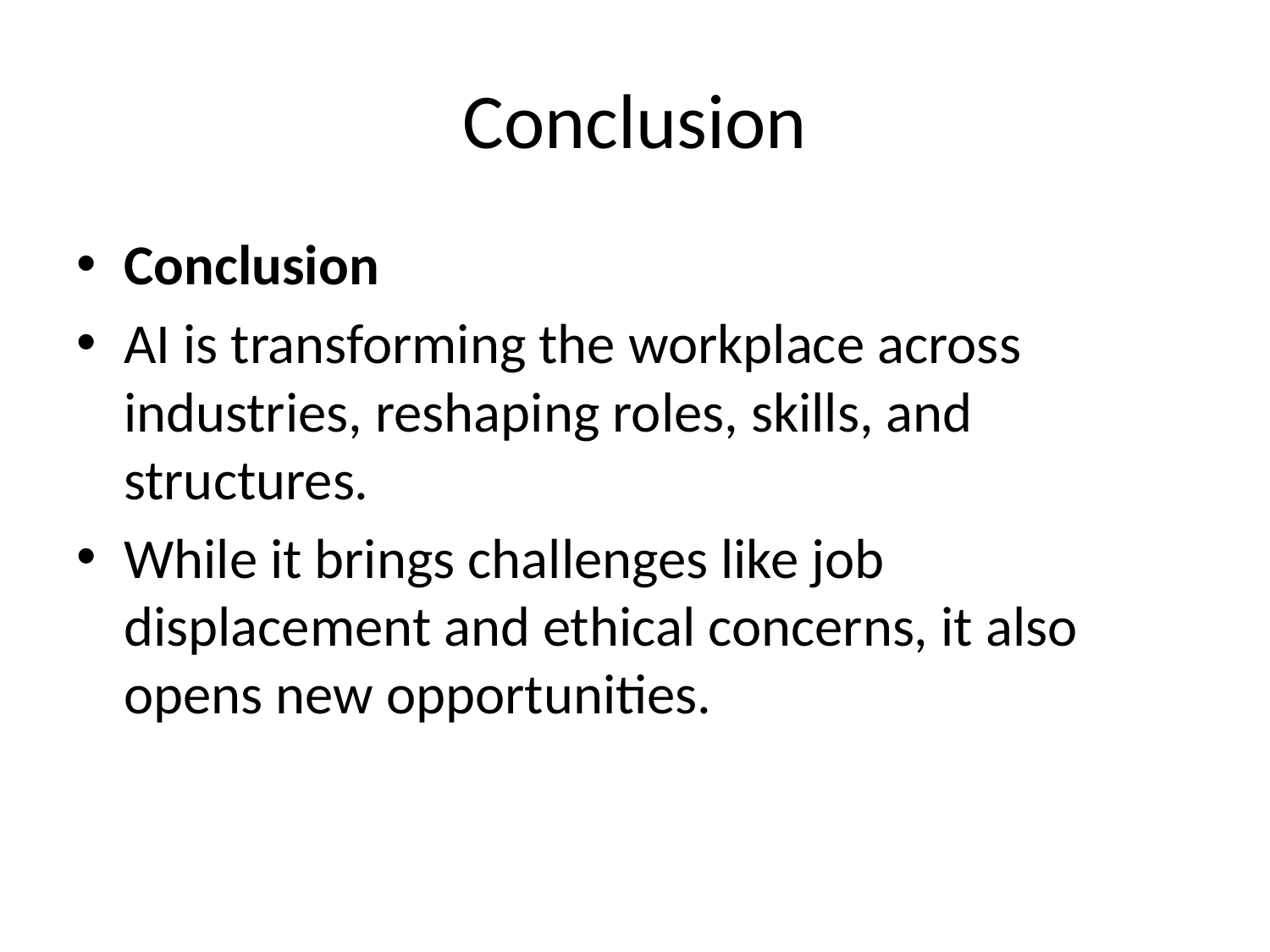

# Conclusion
Conclusion
AI is transforming the workplace across industries, reshaping roles, skills, and structures.
While it brings challenges like job displacement and ethical concerns, it also opens new opportunities.